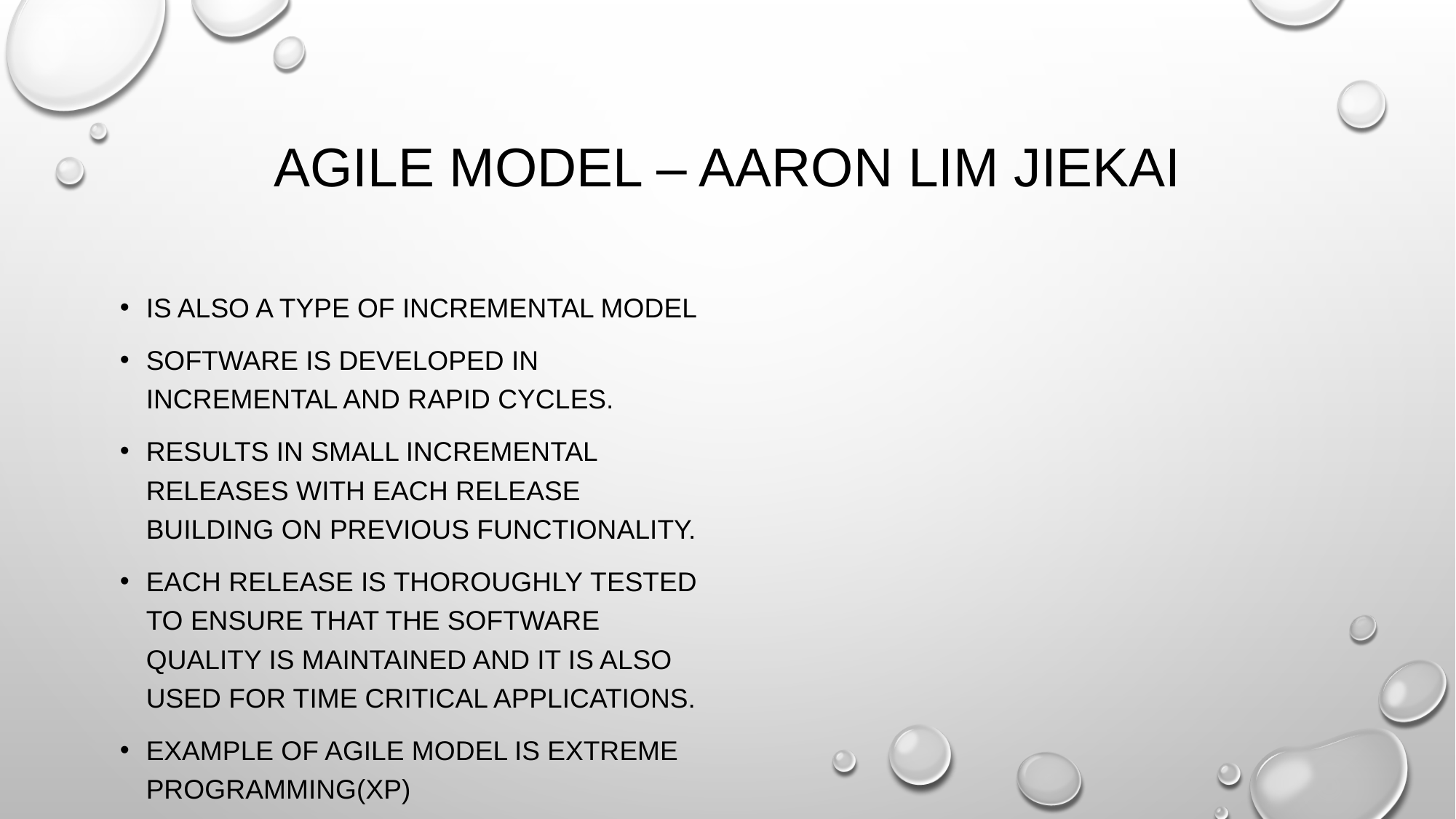

# Agile Model – Aaron lim jiekai
Is also a type of incremental model
Software is developed in incremental and rapid cycles.
Results in small incremental releases with each release building on previous functionality.
Each release is thoroughly tested to ensure that the software quality is maintained and it is also used for time critical applications.
Example of agile model is extreme programming(XP)